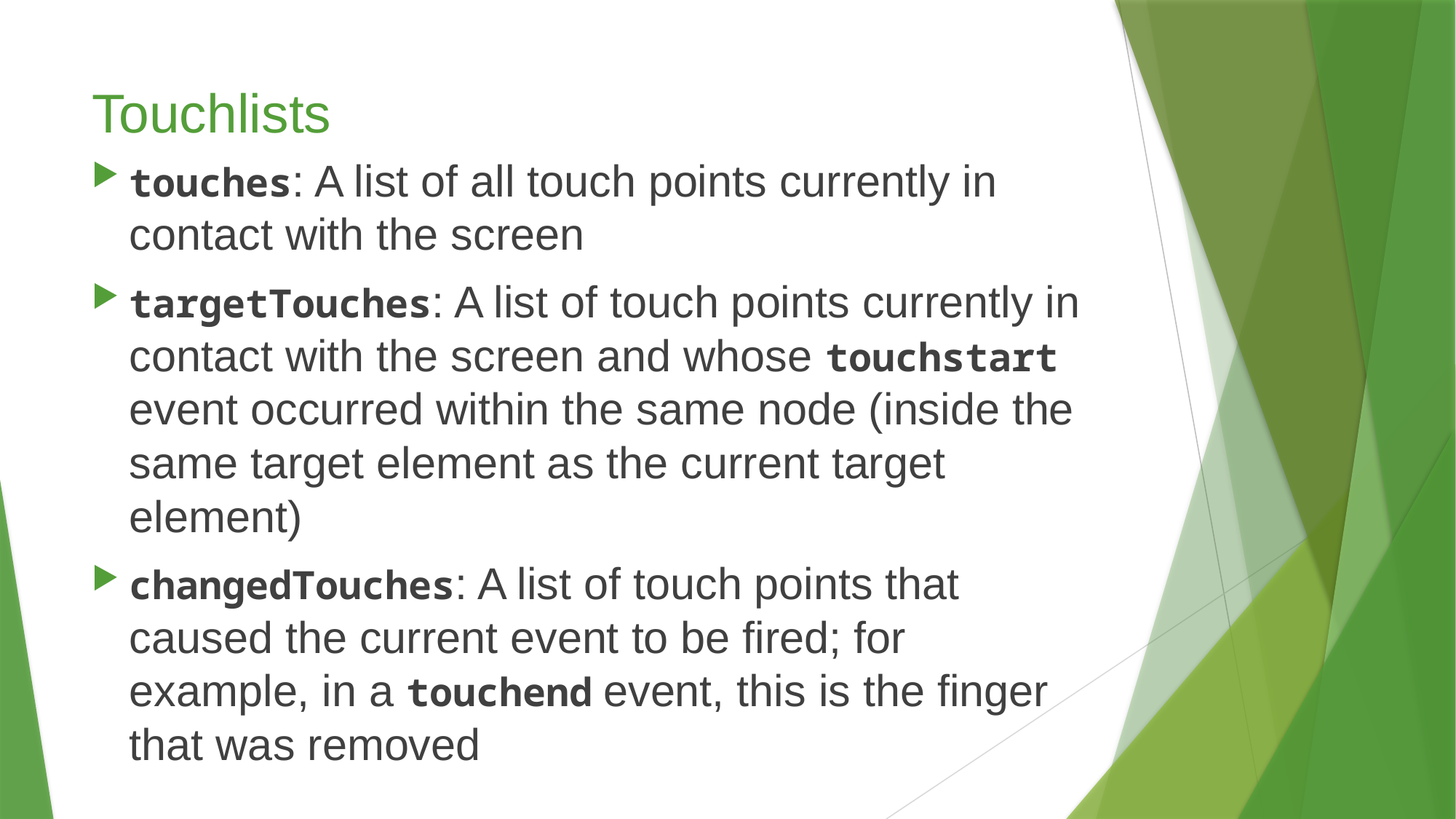

# Touchlists
touches: A list of all touch points currently in contact with the screen
targetTouches: A list of touch points currently in contact with the screen and whose touchstart event occurred within the same node (inside the same target element as the current target element)
changedTouches: A list of touch points that caused the current event to be fired; for example, in a touchend event, this is the finger that was removed